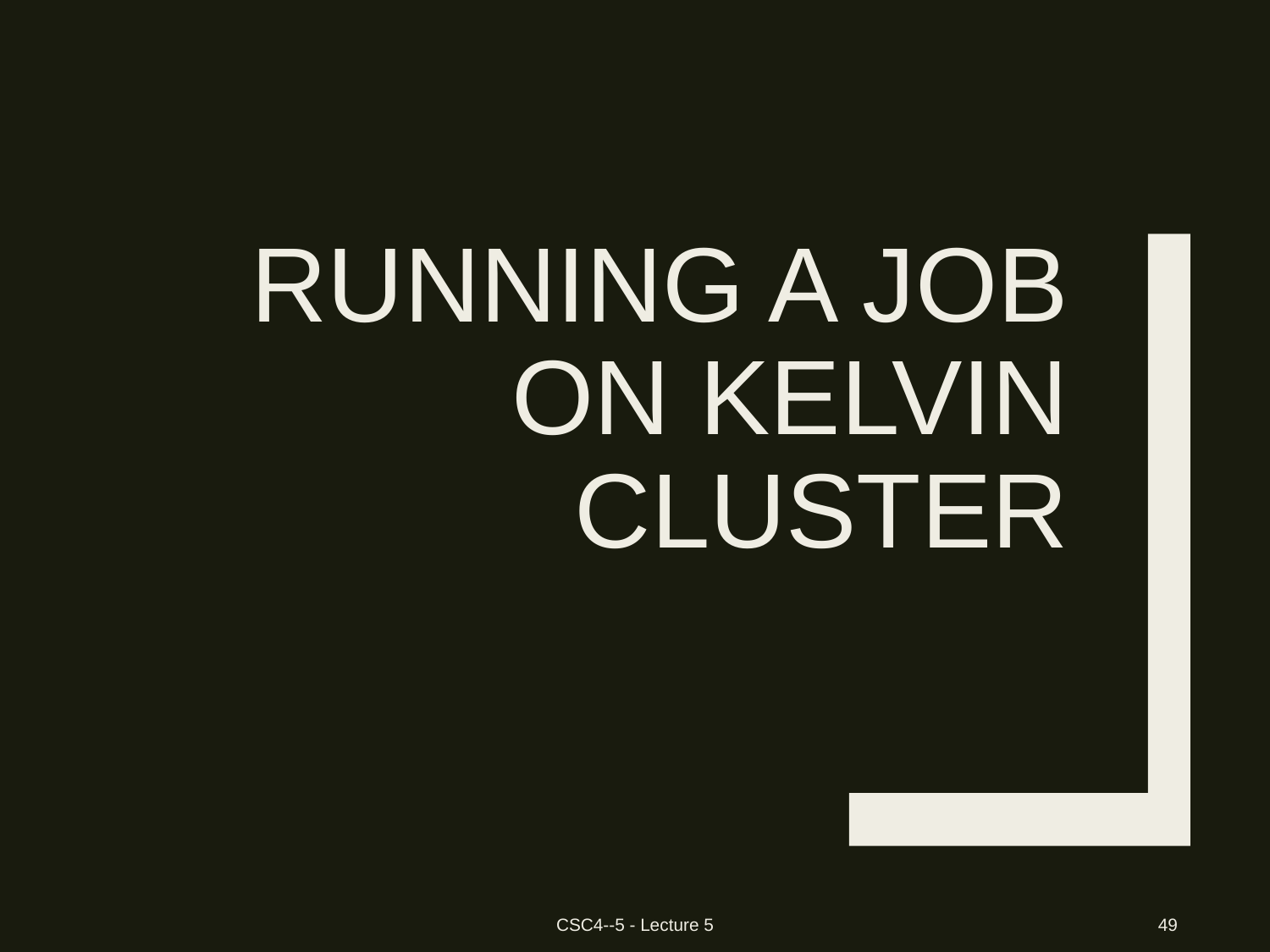

# RUNNING a job on kelvin cluster

CSC4--5 - Lecture 5
49